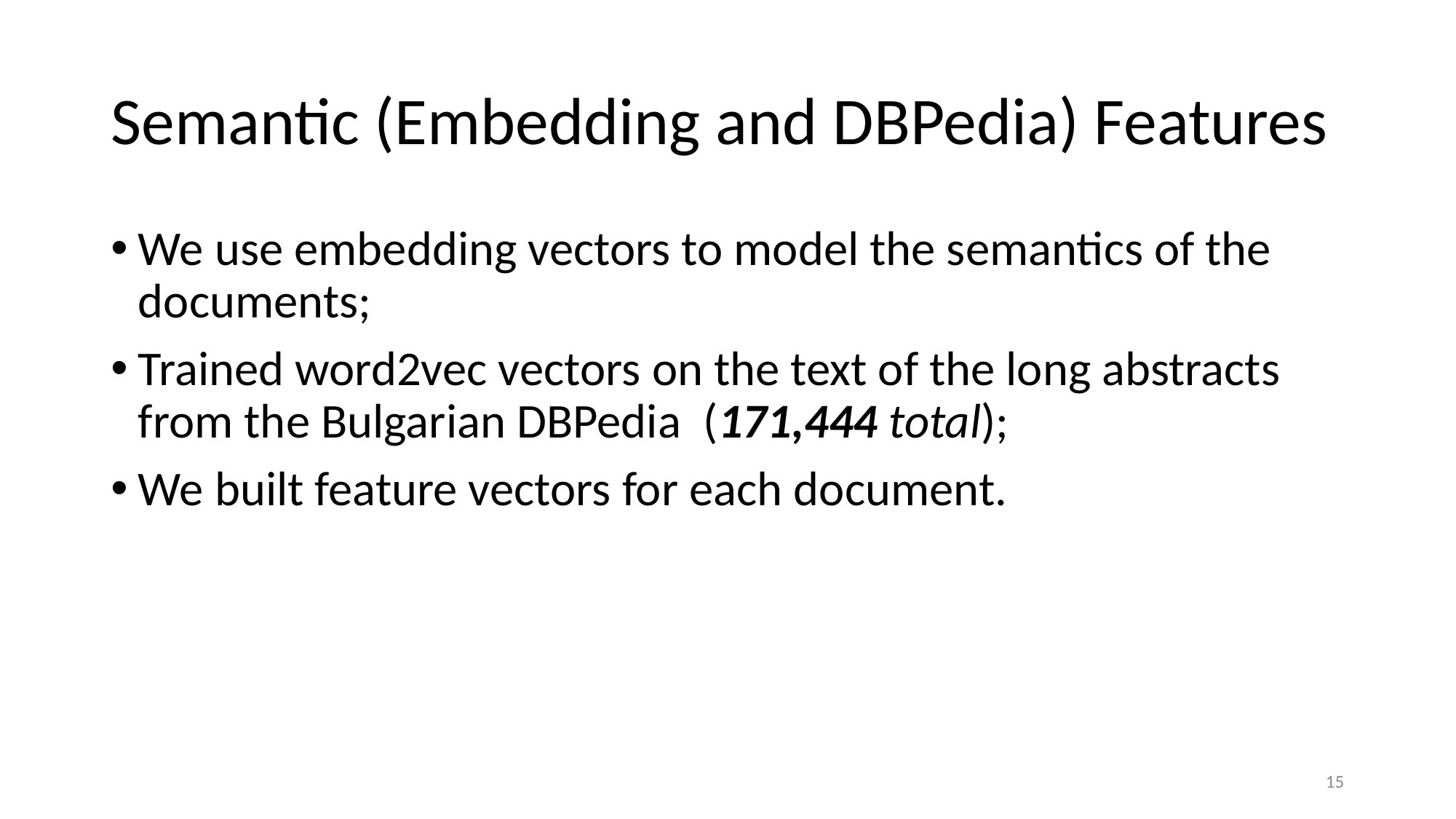

# Semantic (Embedding and DBPedia) Features
We use embedding vectors to model the semantics of the documents;
Trained word2vec vectors on the text of the long abstracts from the Bulgarian DBPedia  (171,444 total);
We built feature vectors for each document.
15